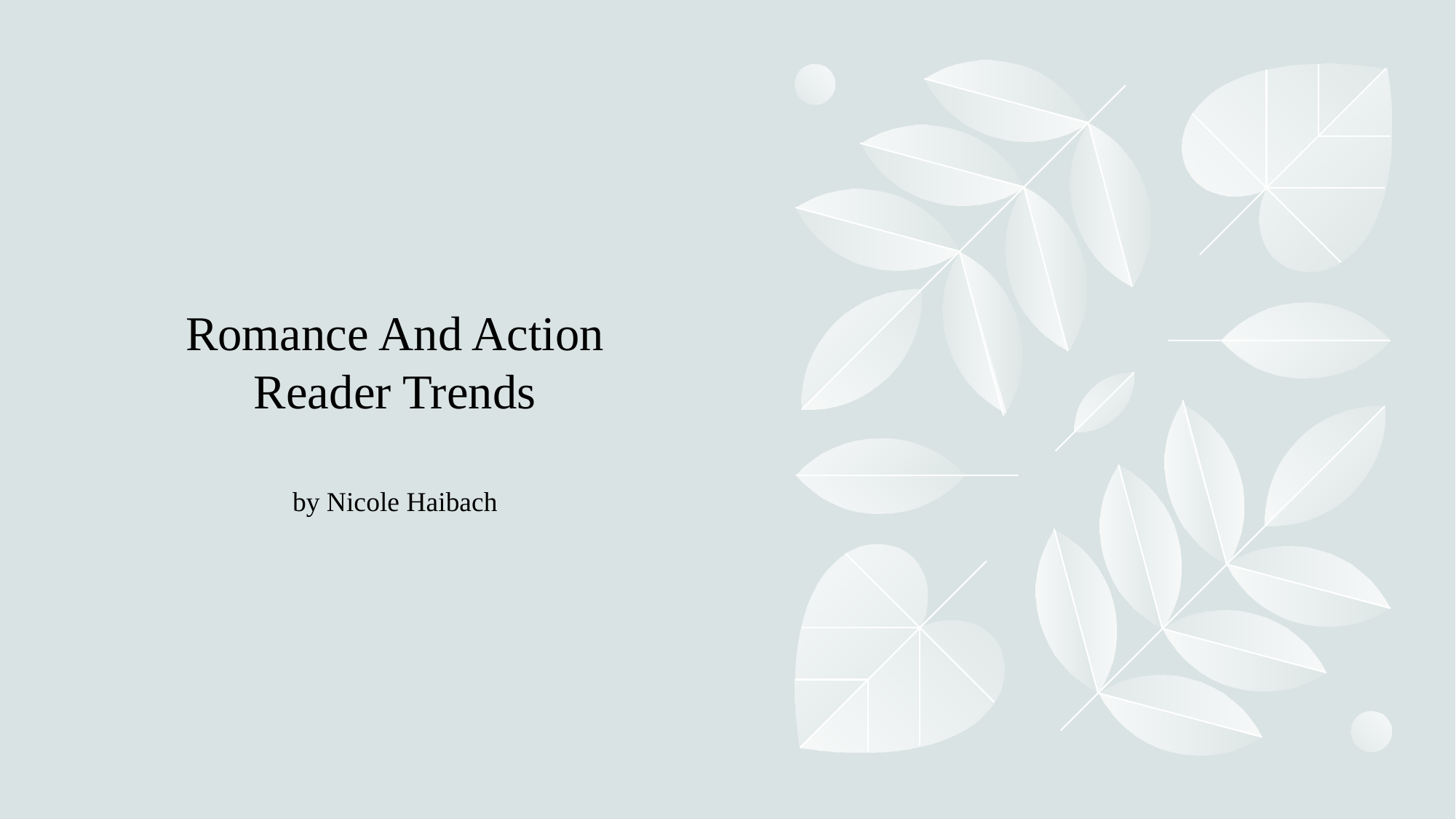

# Romance And Action Reader Trends by Nicole Haibach